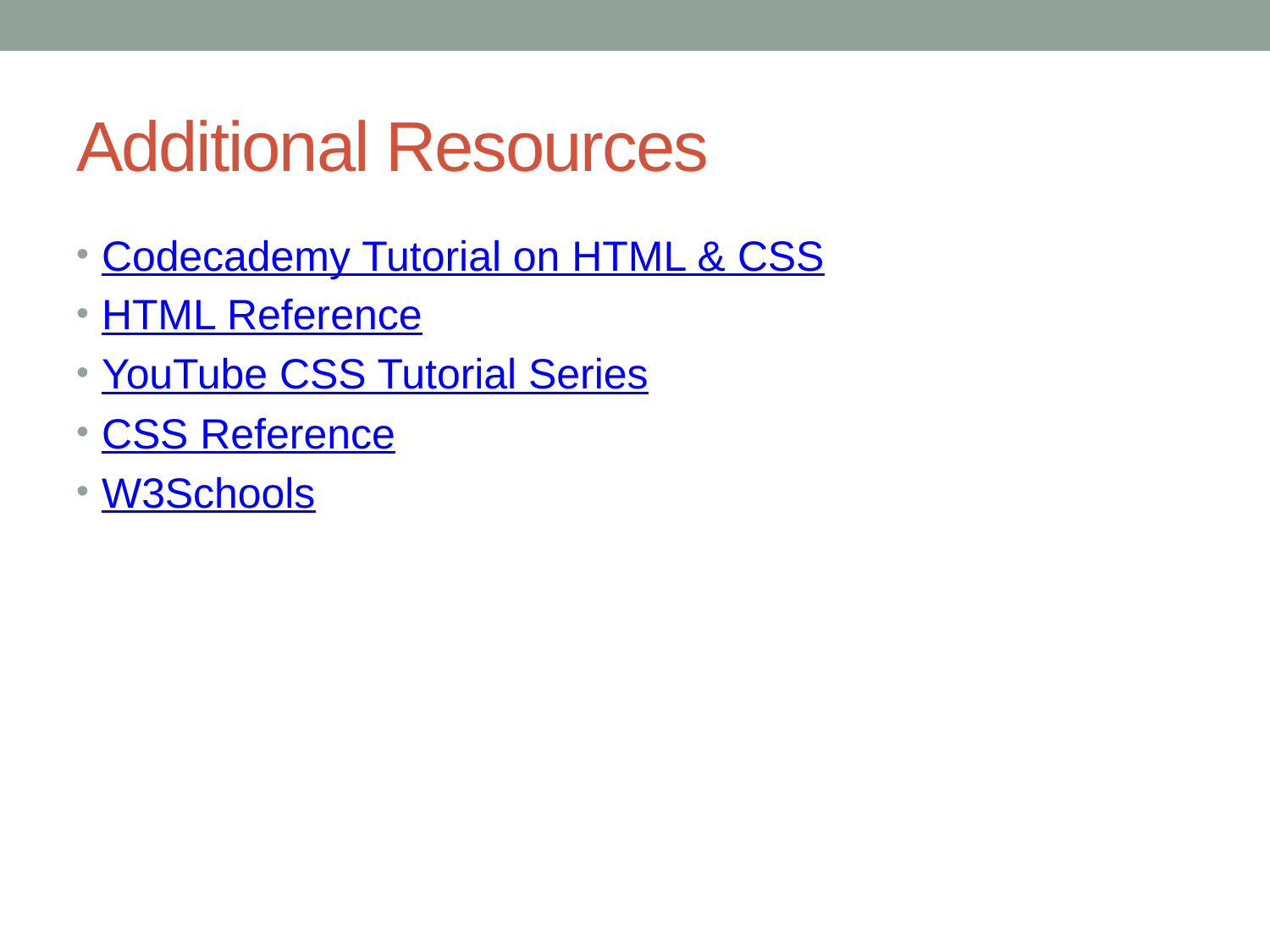

# Additional Resources
Codecademy Tutorial on HTML & CSS
HTML Reference
YouTube CSS Tutorial Series
CSS Reference
W3Schools